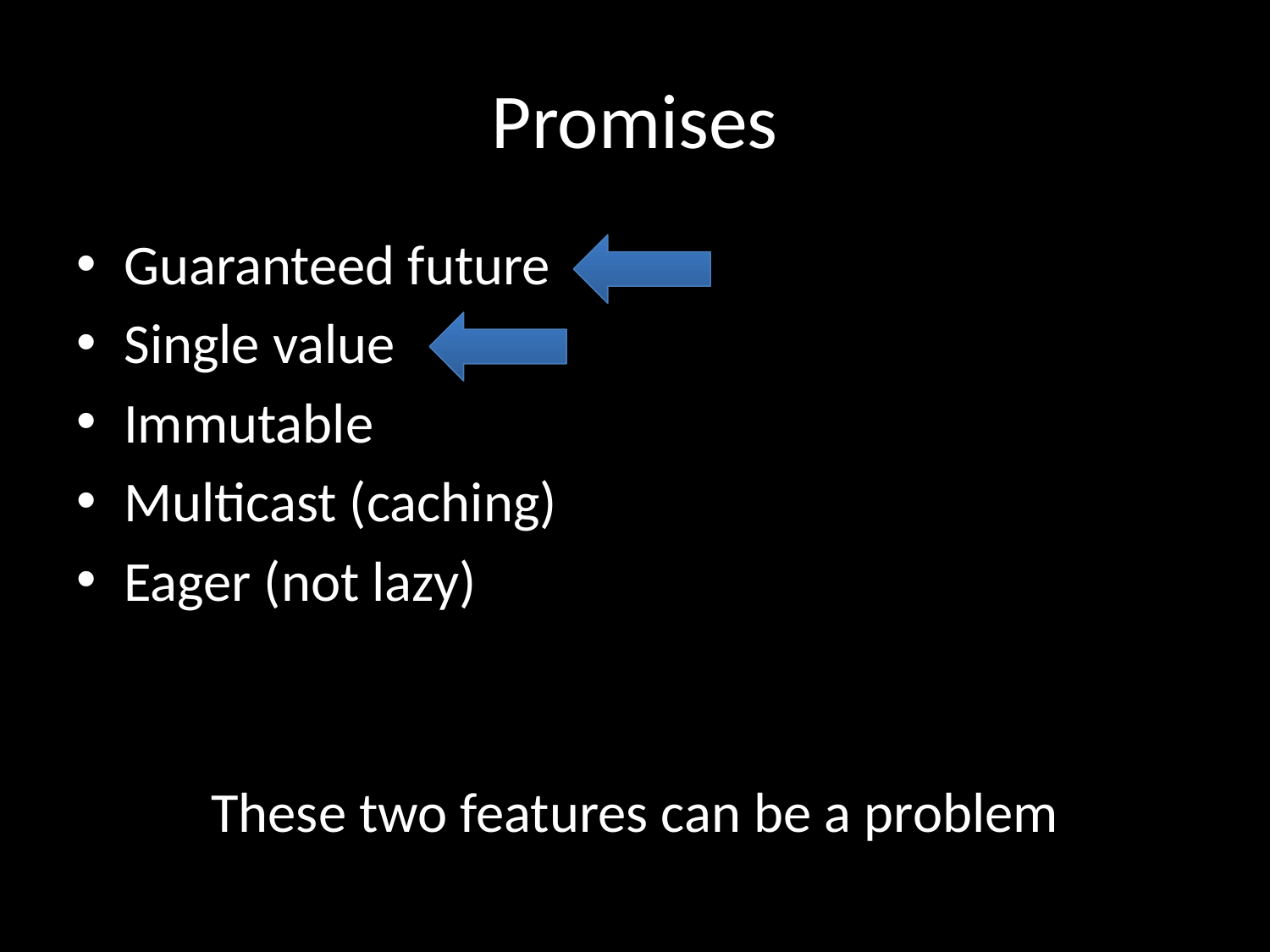

# Promises
Guaranteed future
Single value
Immutable
Multicast (caching)
Eager (not lazy)

These two features can be a problem